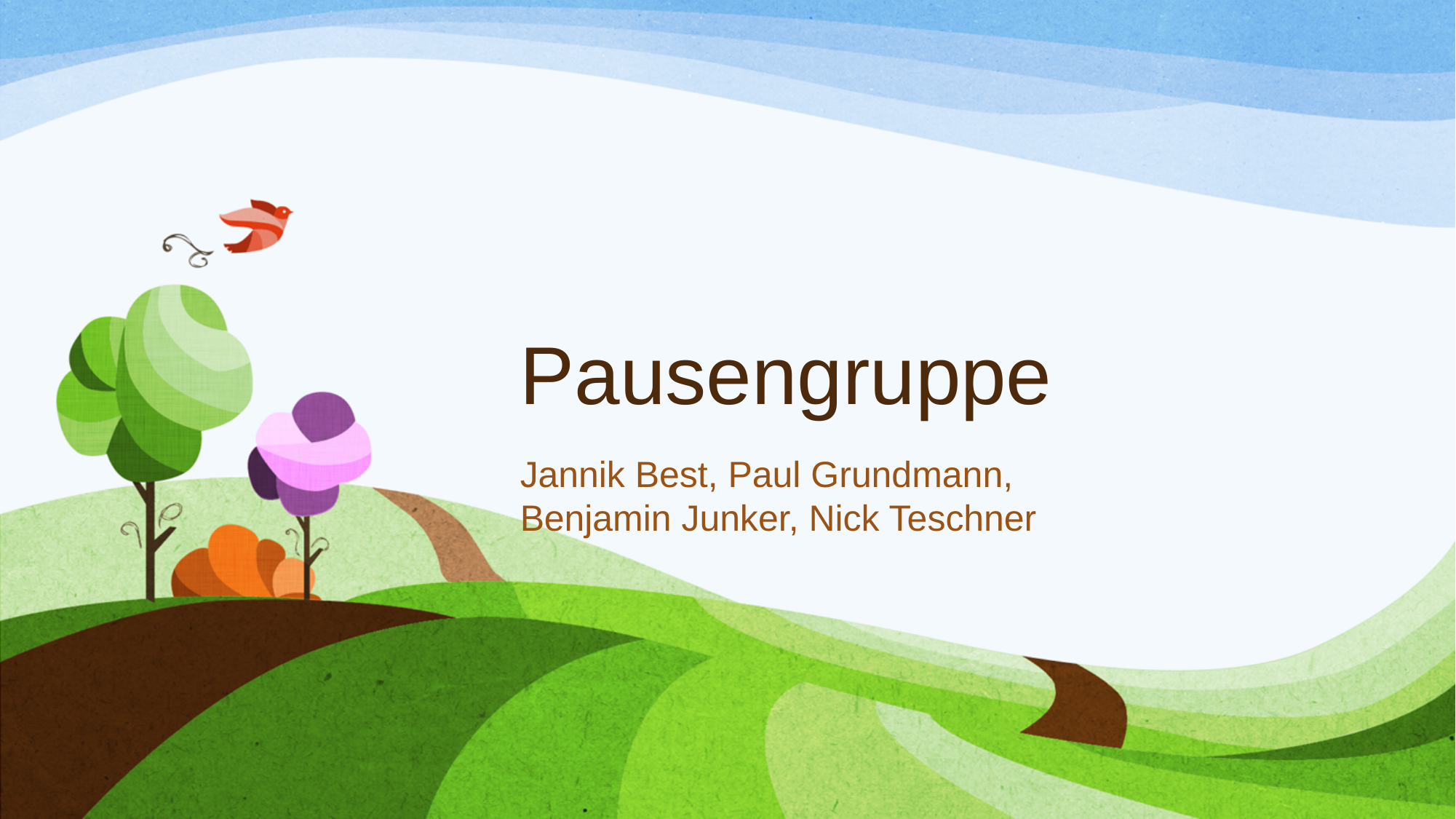

# Pausengruppe
Jannik Best, Paul Grundmann,
Benjamin Junker, Nick Teschner